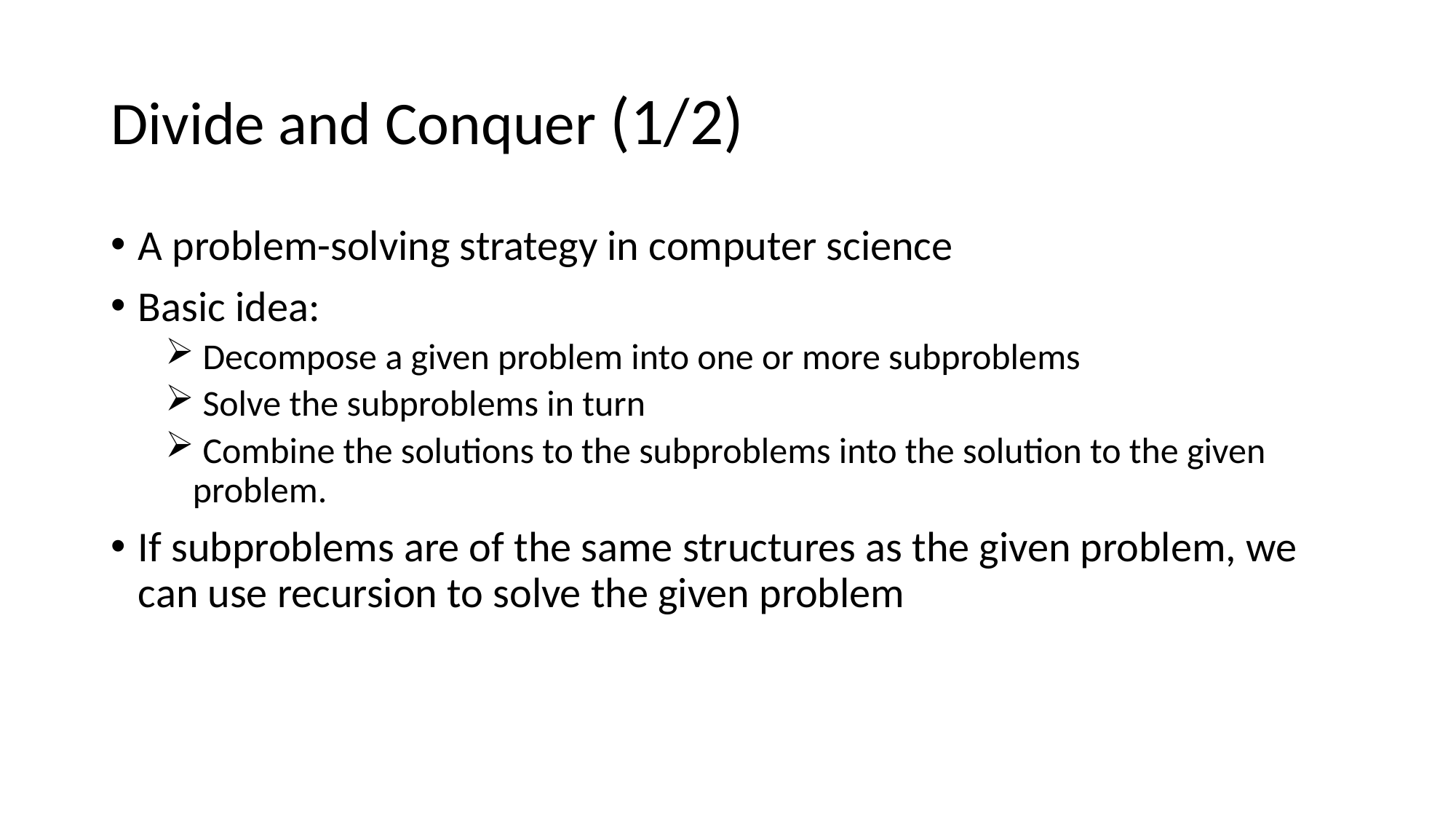

# Divide and Conquer (1/2)
A problem-solving strategy in computer science
Basic idea:
 Decompose a given problem into one or more subproblems
 Solve the subproblems in turn
 Combine the solutions to the subproblems into the solution to the given problem.
If subproblems are of the same structures as the given problem, we can use recursion to solve the given problem